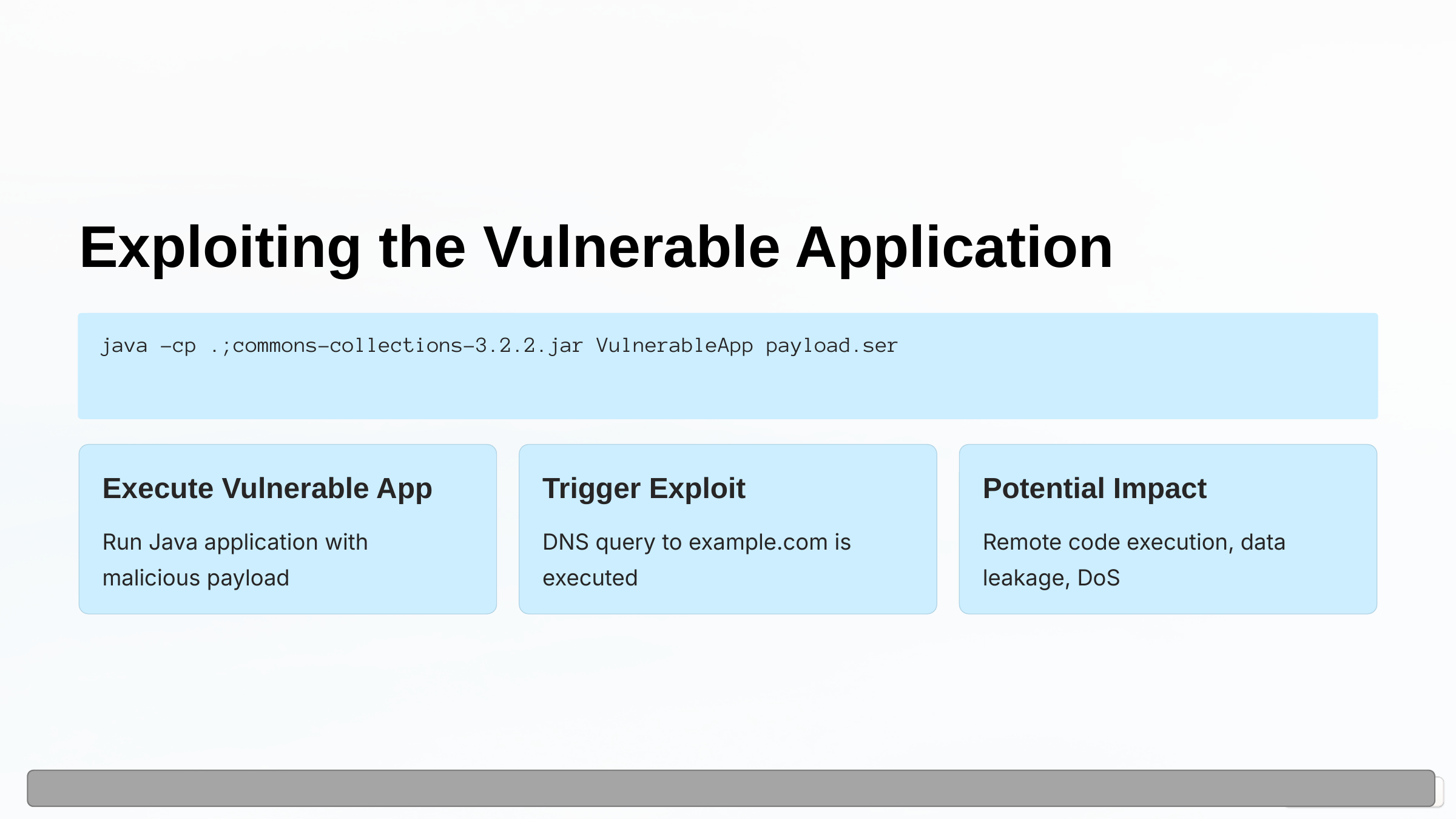

Exploiting the Vulnerable Application

java -cp .;commons-collections-3.2.2.jar VulnerableApp payload.ser

Execute Vulnerable App
Trigger Exploit
Potential Impact
Run Java application with malicious payload
DNS query to example.com is executed
Remote code execution, data leakage, DoS